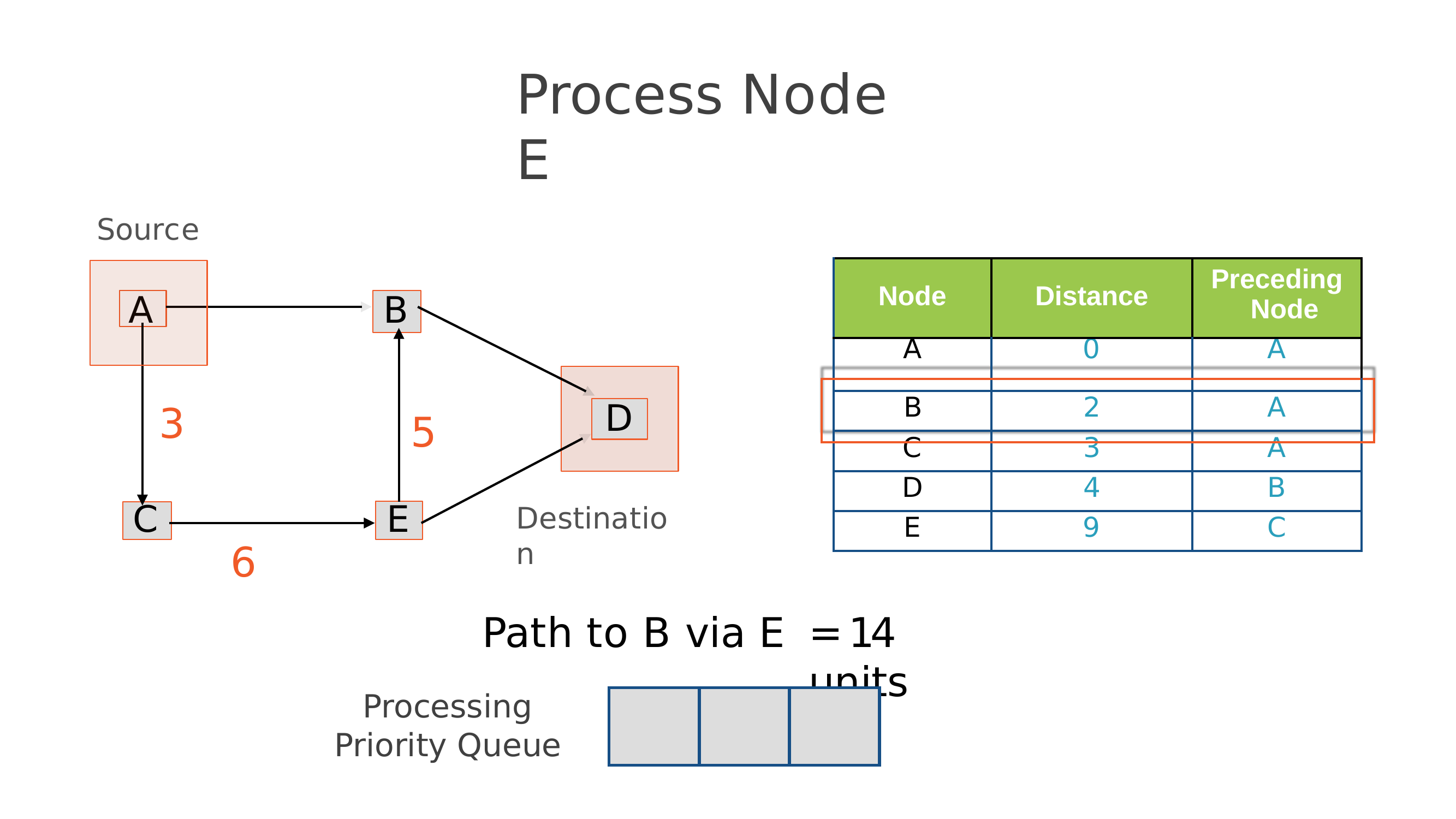

# Process Node E
Source
|  | Node | Distance | Preceding Node |  |
| --- | --- | --- | --- | --- |
|  | A | 0 | A |  |
|  |  |  |  |  |
|  | B | 2 | A |  |
|  |  |  |  |  |
|  | C | 3 | A |  |
|  | D | 4 | B |  |
|  | E | 9 | C |  |

A
B

D
3

5
Destination
E

C
6
Path to B via E
Processing  Priority Queue
= 14 units
|  |  |  |
| --- | --- | --- |